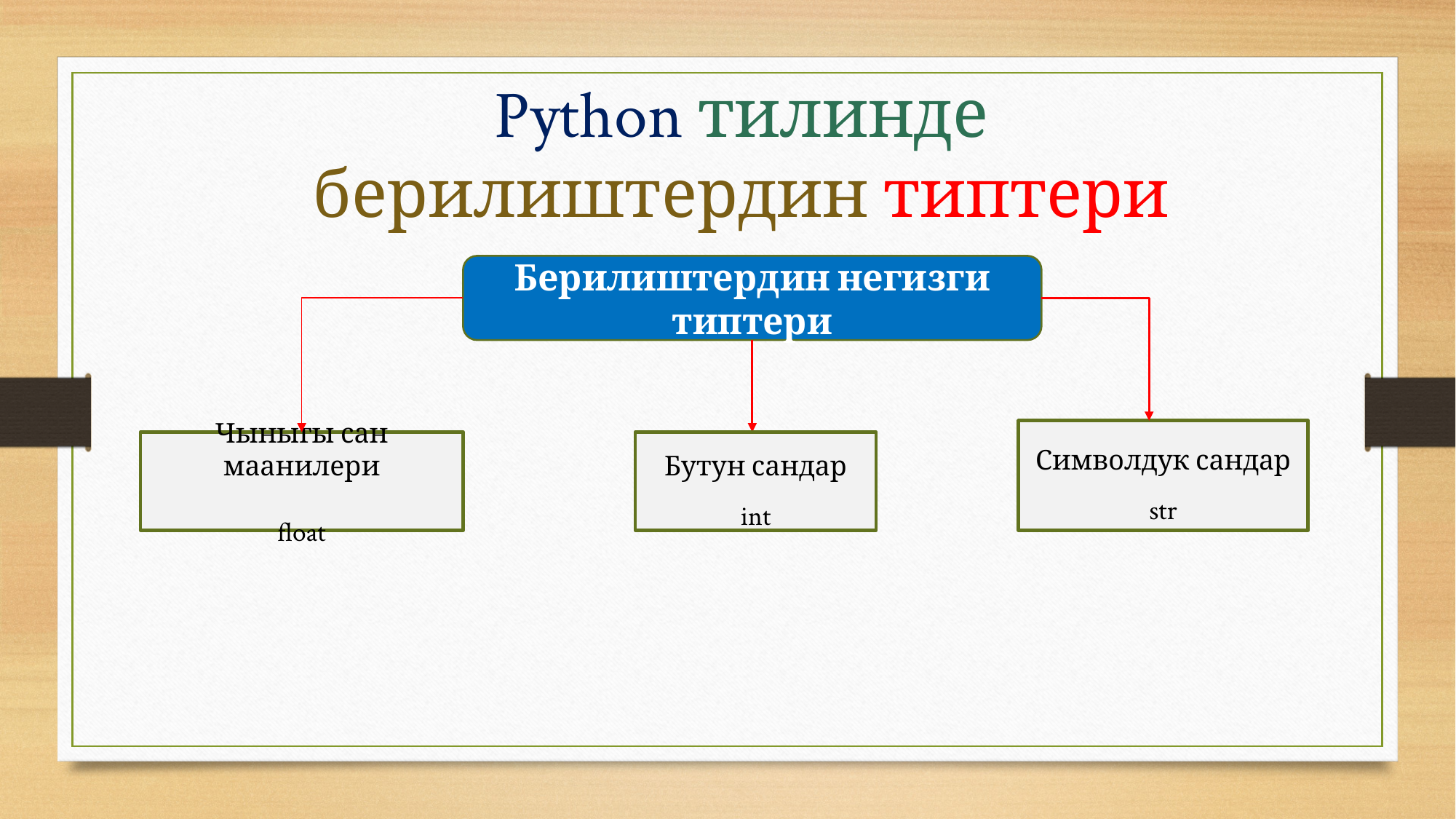

Python тилинде берилиштердин типтери
Берилиштердин негизги типтери
Символдук сандар
str
Чыныгы сан маанилери

float
Бутун сандар
int